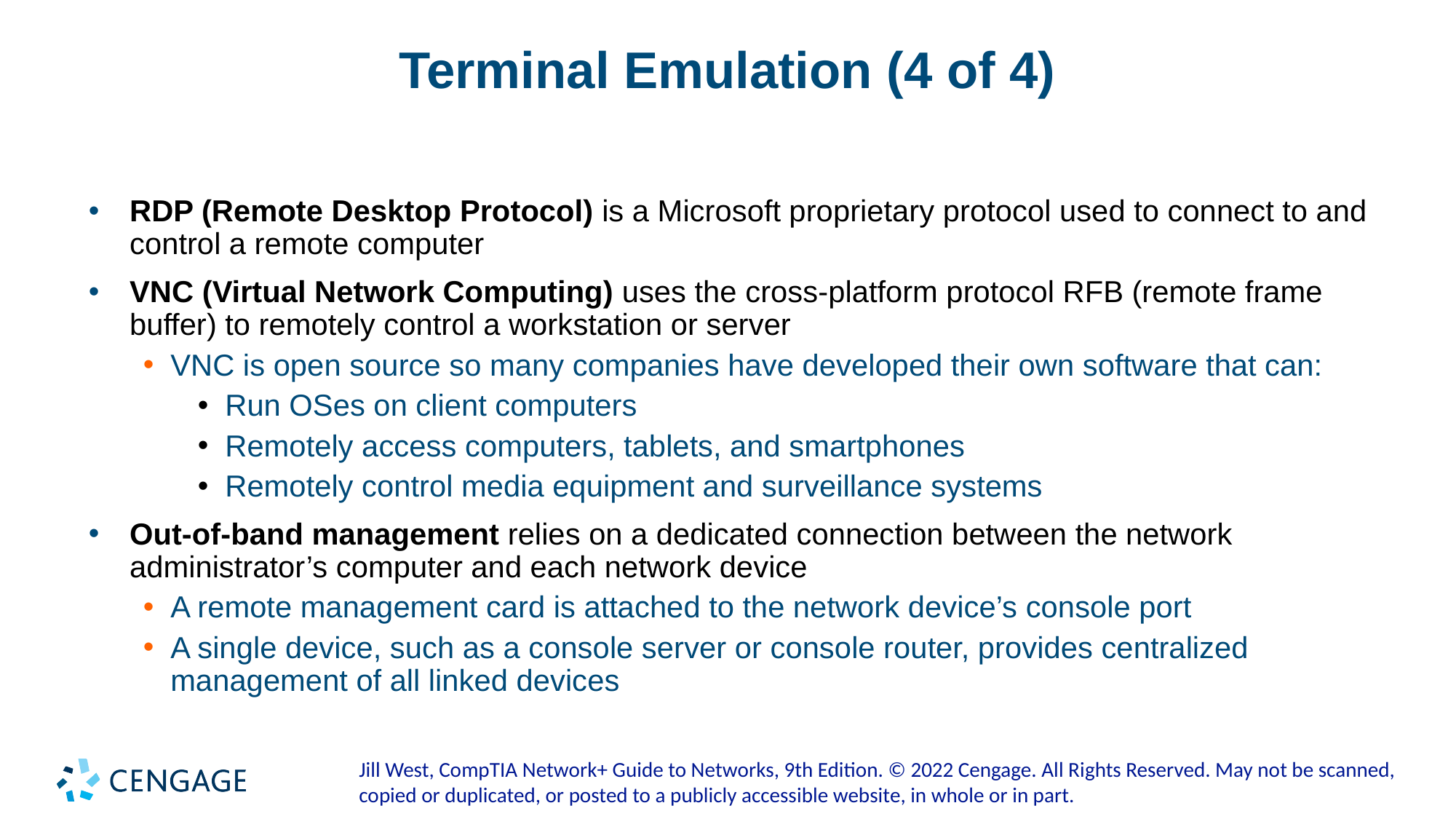

# Terminal Emulation (4 of 4)
RDP (Remote Desktop Protocol) is a Microsoft proprietary protocol used to connect to and control a remote computer
VNC (Virtual Network Computing) uses the cross-platform protocol RFB (remote frame buffer) to remotely control a workstation or server
VNC is open source so many companies have developed their own software that can:
Run OSes on client computers
Remotely access computers, tablets, and smartphones
Remotely control media equipment and surveillance systems
Out-of-band management relies on a dedicated connection between the network administrator’s computer and each network device
A remote management card is attached to the network device’s console port
A single device, such as a console server or console router, provides centralized management of all linked devices